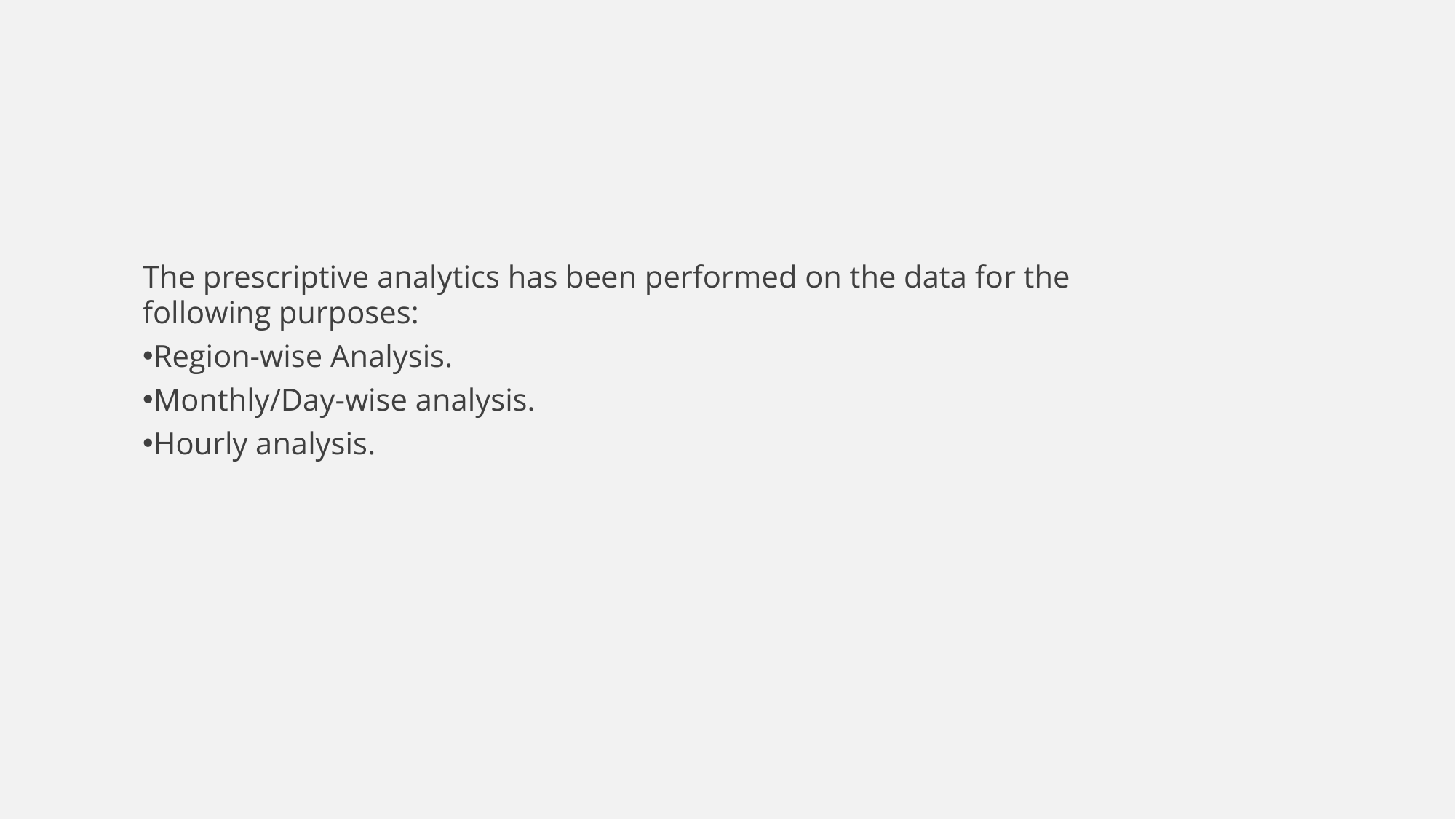

The prescriptive analytics has been performed on the data for the following purposes:
Region-wise Analysis.
Monthly/Day-wise analysis.
Hourly analysis.